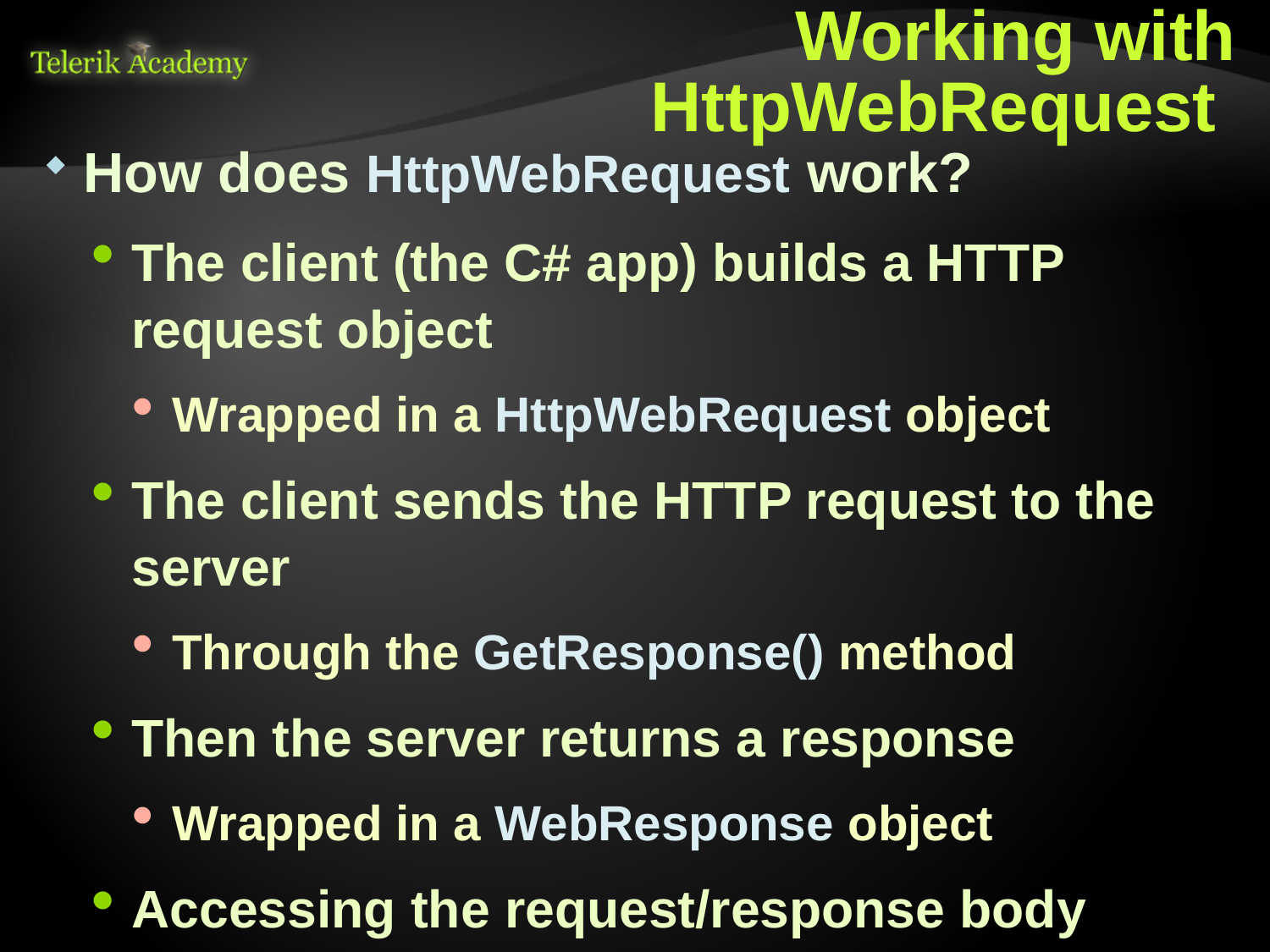

# Working with HttpWebRequest
How does HttpWebRequest work?
The client (the C# app) builds a HTTP request object
Wrapped in a HttpWebRequest object
The client sends the HTTP request to the server
Through the GetResponse() method
Then the server returns a response
Wrapped in a WebResponse object
Accessing the request/response body happens through a Stream